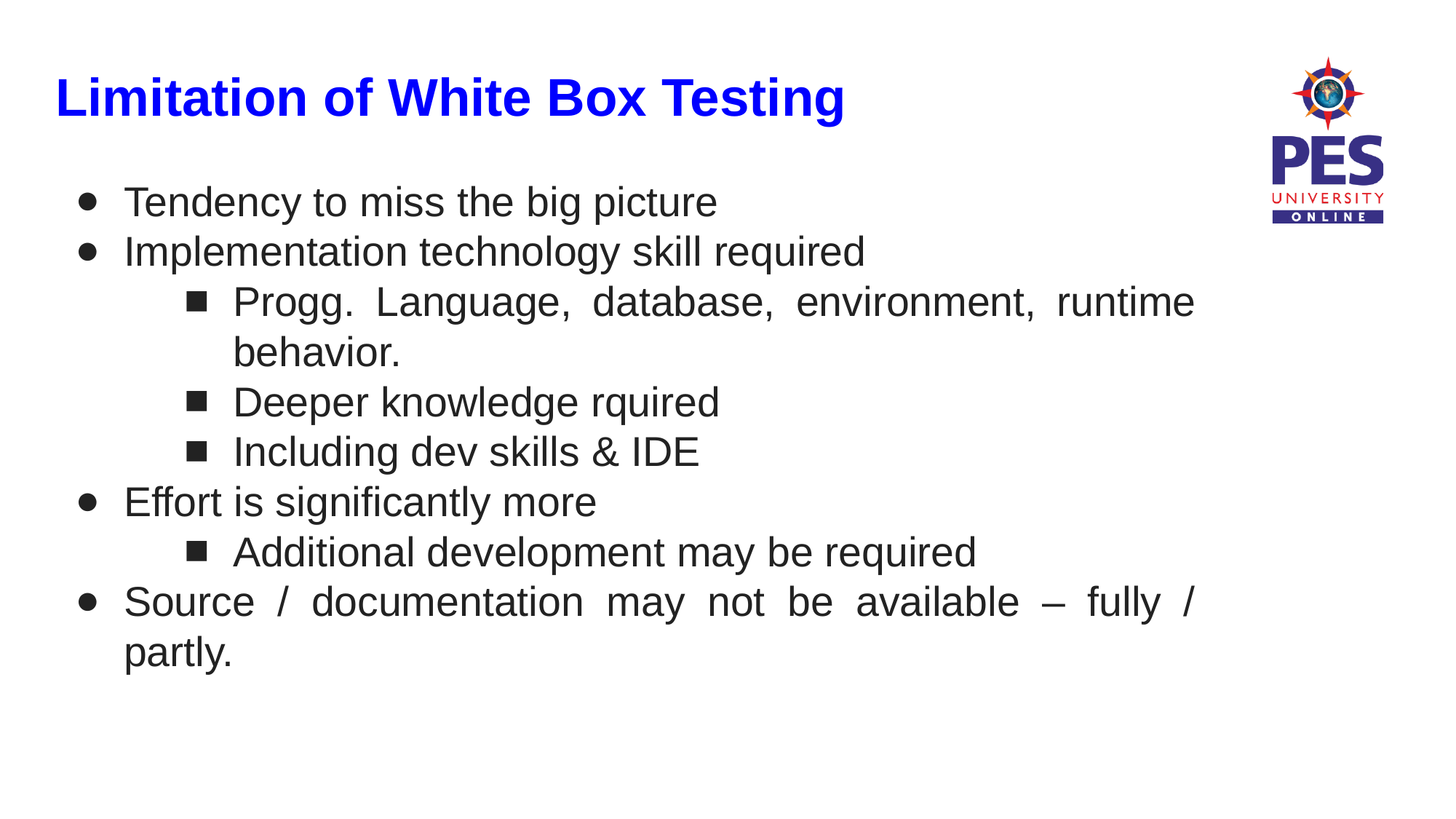

Limitation of White Box Testing
Tendency to miss the big picture
Implementation technology skill required
Progg. Language, database, environment, runtime behavior.
Deeper knowledge rquired
Including dev skills & IDE
Effort is significantly more
Additional development may be required
Source / documentation may not be available – fully / partly.